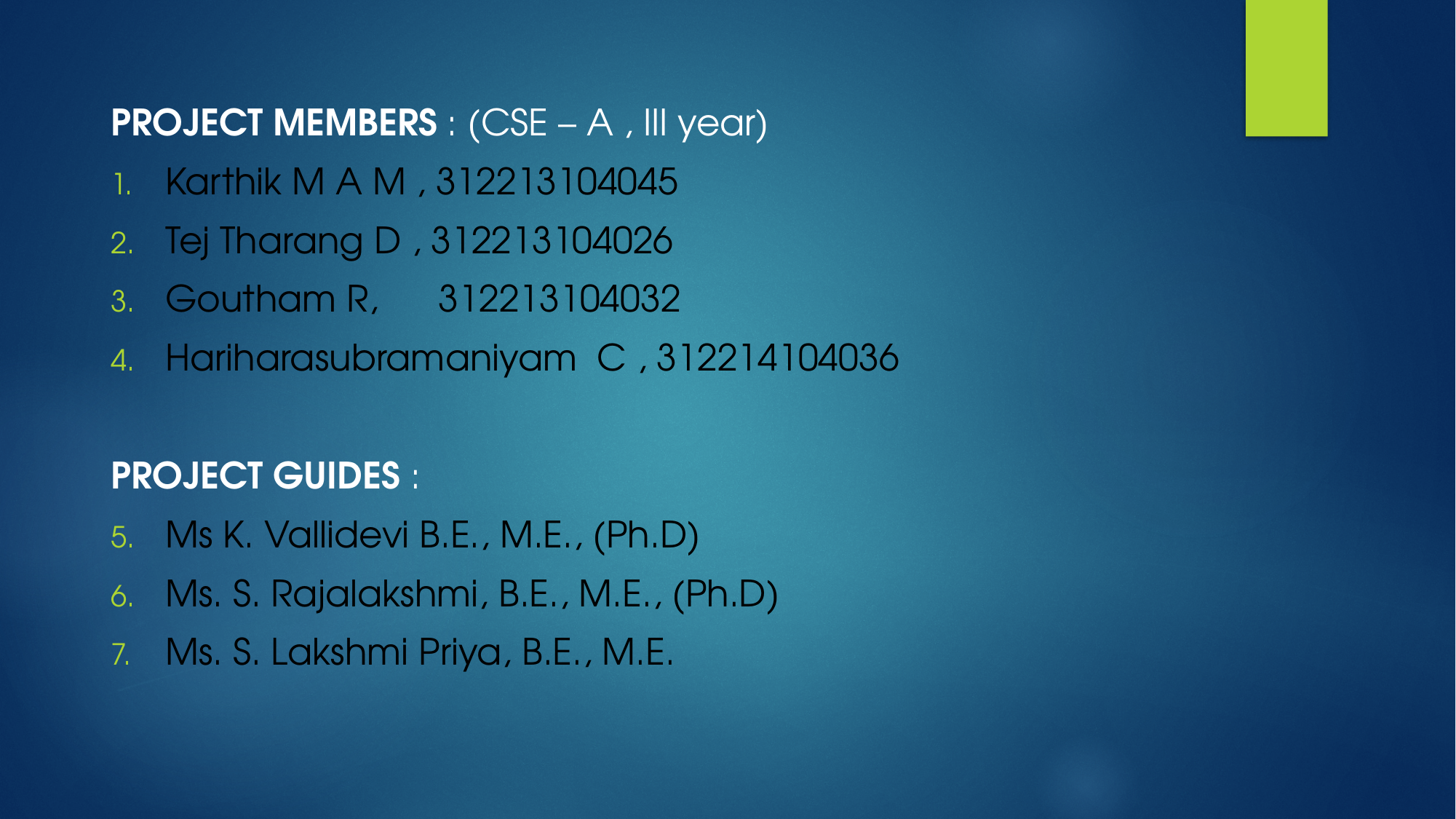

PROJECT MEMBERS : (CSE – A , III year)
Karthik M A M , 312213104045
Tej Tharang D , 312213104026
Goutham R,      312213104032
Hariharasubramaniyam  C , 312214104036

PROJECT GUIDES :
Ms K. Vallidevi B.E., M.E., (Ph.D)
Ms. S. Rajalakshmi, B.E., M.E., (Ph.D)
Ms. S. Lakshmi Priya, B.E., M.E.